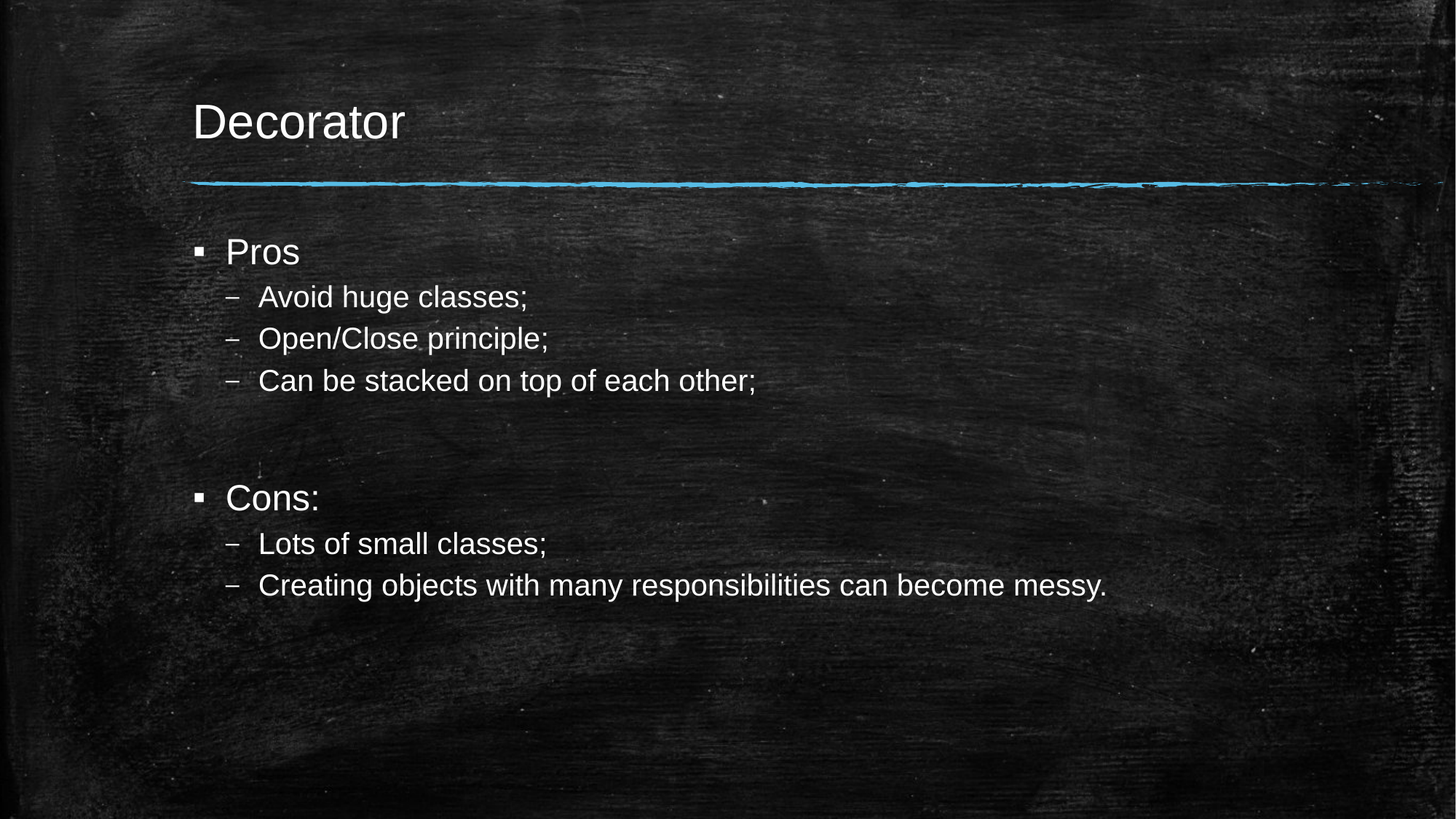

# Decorator
Pros
Avoid huge classes;
Open/Close principle;
Can be stacked on top of each other;

Cons:
Lots of small classes;
Creating objects with many responsibilities can become messy.